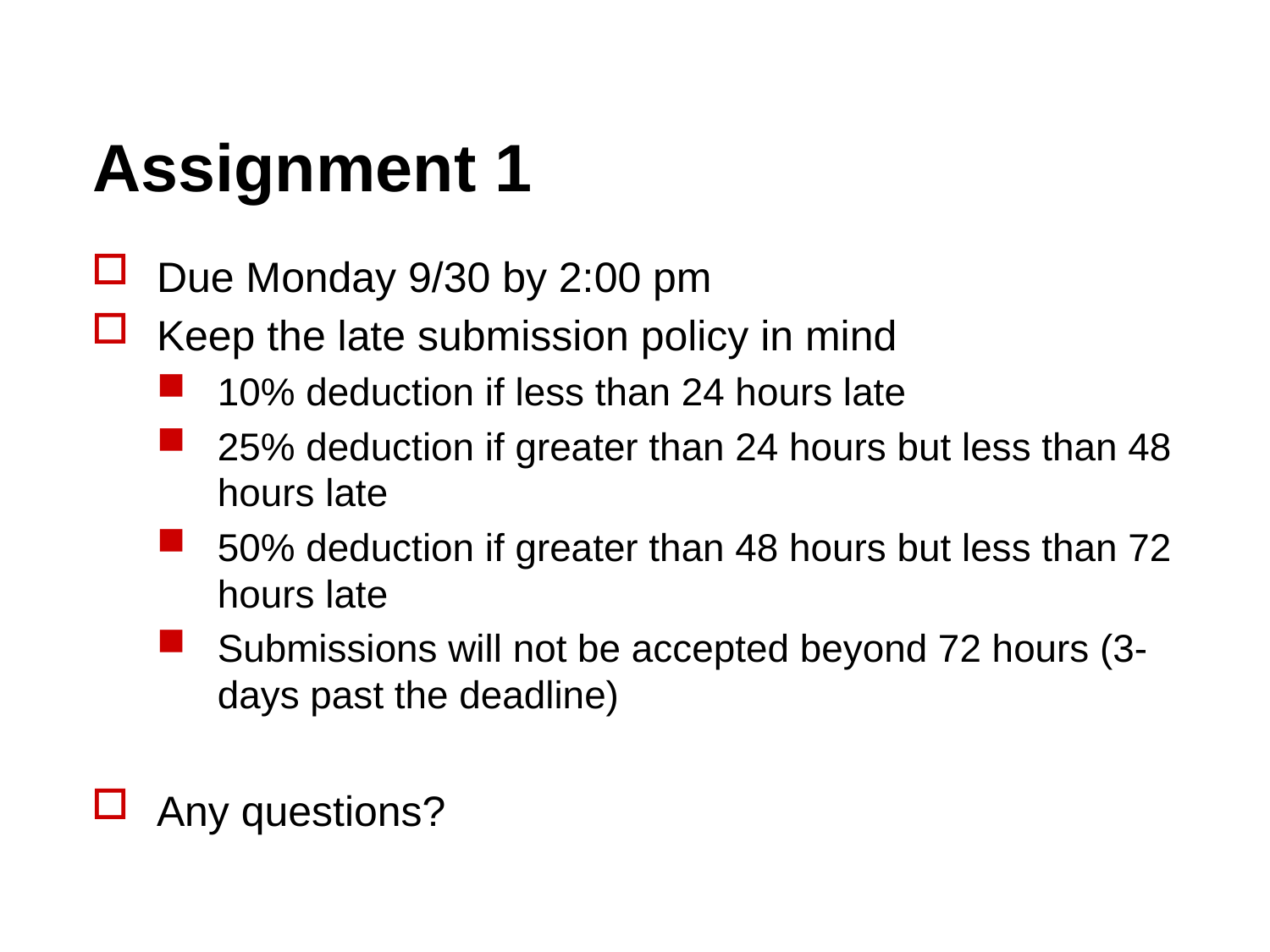

# Assignment 1
Due Monday 9/30 by 2:00 pm
Keep the late submission policy in mind
10% deduction if less than 24 hours late
25% deduction if greater than 24 hours but less than 48 hours late
50% deduction if greater than 48 hours but less than 72 hours late
Submissions will not be accepted beyond 72 hours (3-days past the deadline)

Any questions?